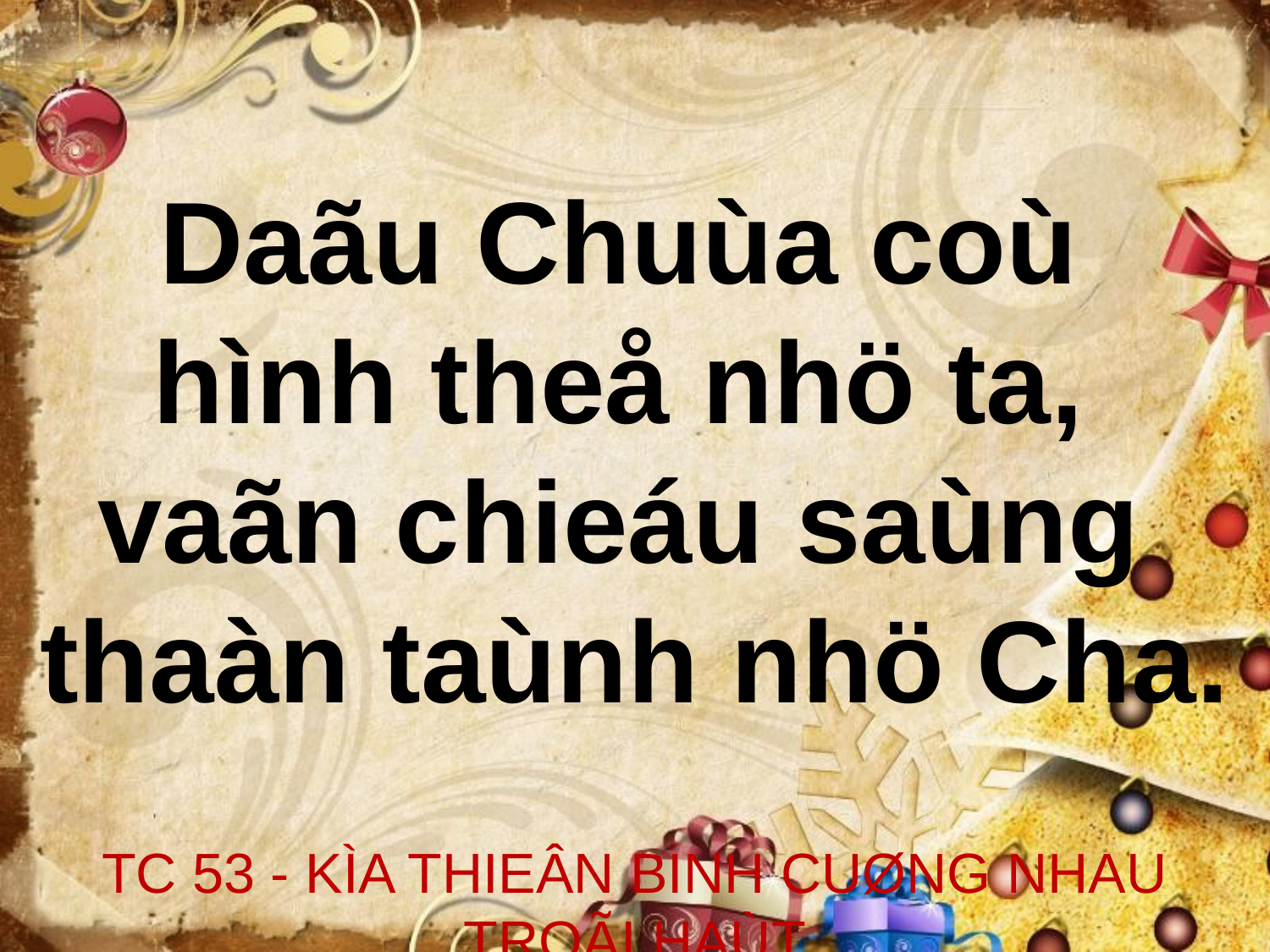

Daãu Chuùa coù
hình theå nhö ta,
vaãn chieáu saùng
thaàn taùnh nhö Cha.
TC 53 - KÌA THIEÂN BINH CUØNG NHAU TROÃI HAÙT